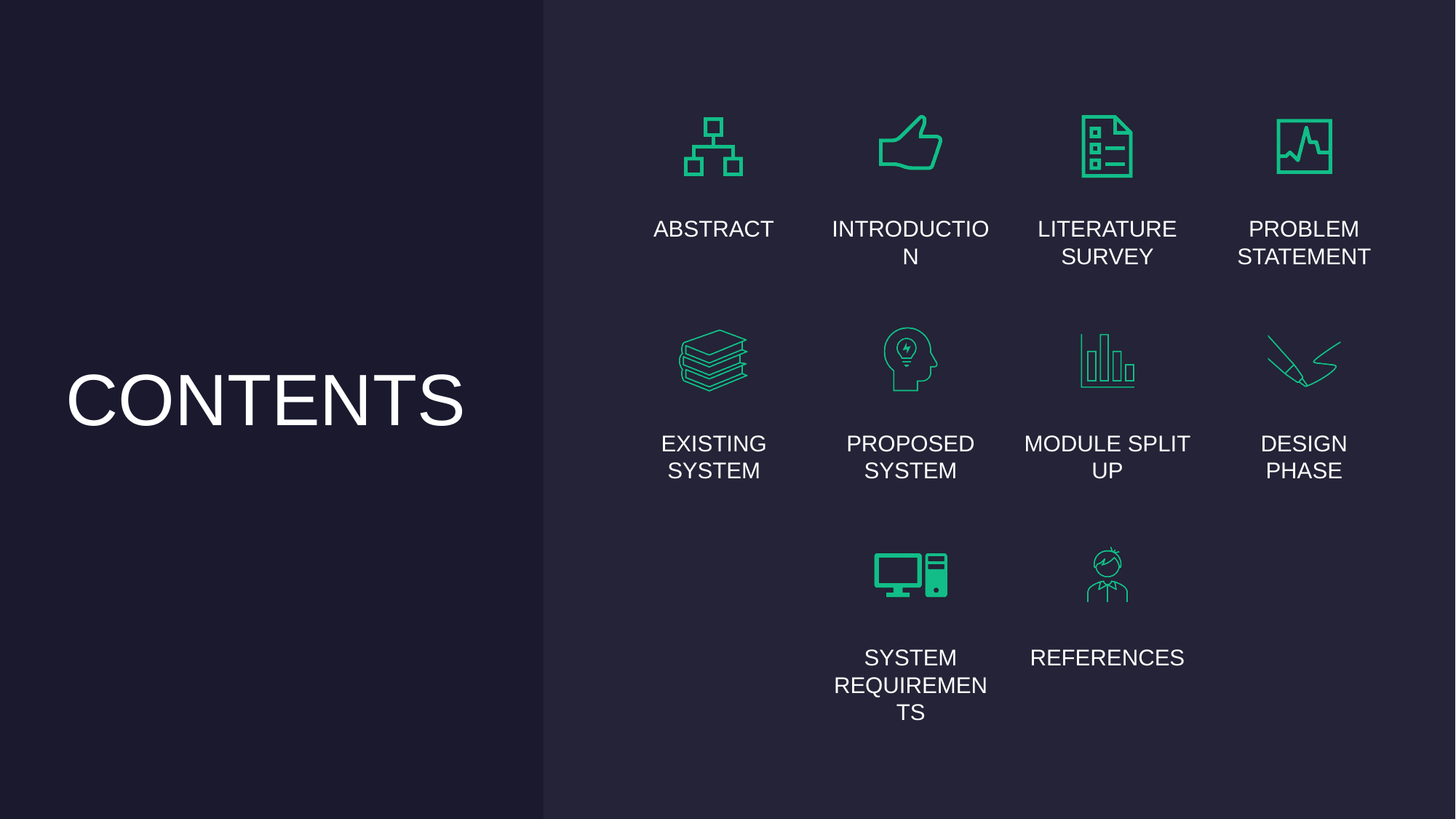

CONTENTS

ABSTRACT

INTRODUCTION

LITERATURE SURVEY

PROBLEM STATEMENT

EXISTING SYSTEM

PROPOSED SYSTEM

MODULE SPLIT UP

DESIGN PHASE

SYSTEM REQUIREMENTS

REFERENCES